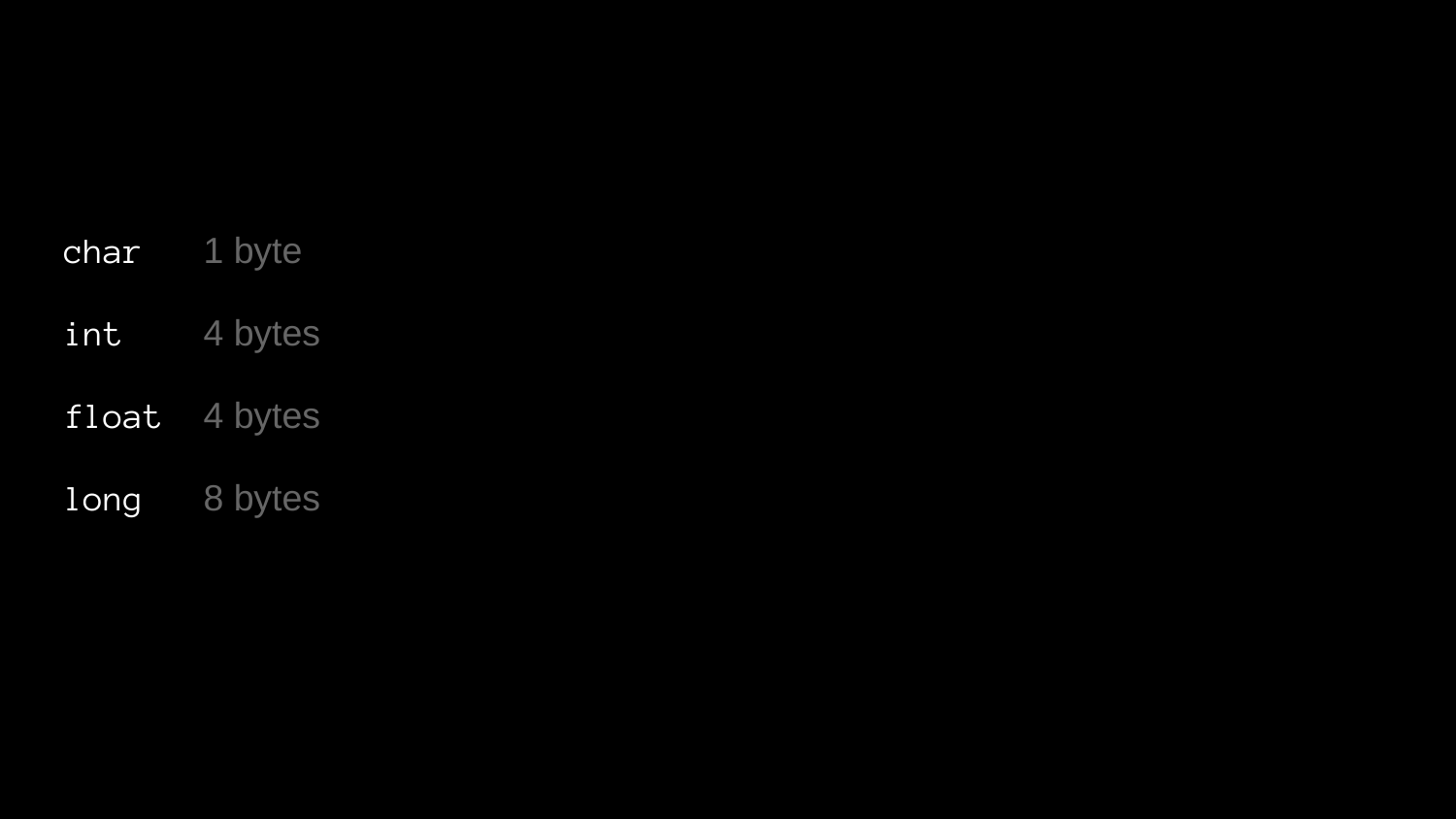

char   1 byte
int    4 bytes
float  4 bytes
long   8 bytes